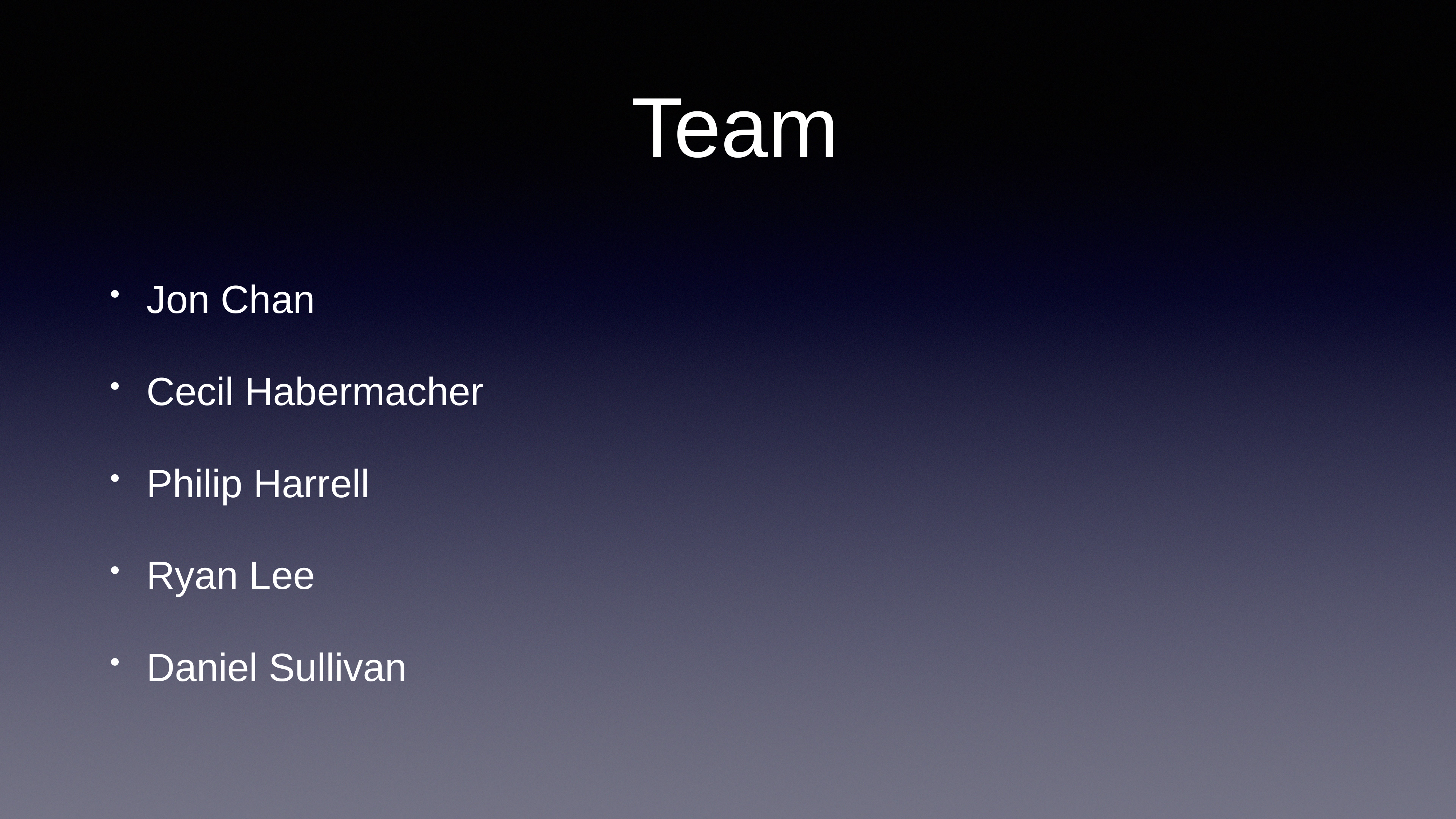

# Team
Jon Chan
Cecil Habermacher
Philip Harrell
Ryan Lee
Daniel Sullivan